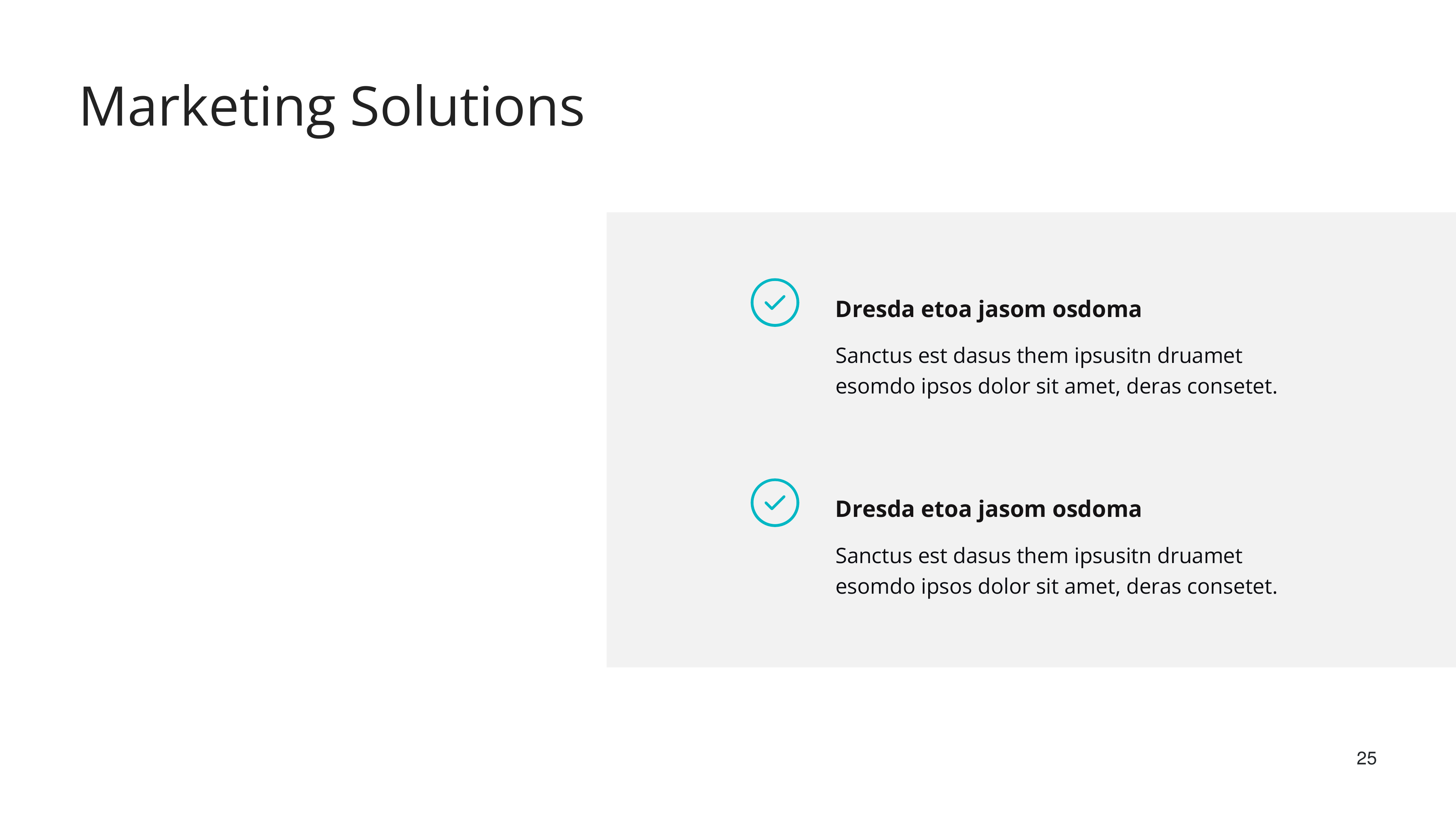

Marketing Solutions

Dresda etoa jasom osdoma
Sanctus est dasus them ipsusitn druamet esomdo ipsos dolor sit amet, deras consetet.

Dresda etoa jasom osdoma
Sanctus est dasus them ipsusitn druamet esomdo ipsos dolor sit amet, deras consetet.
25